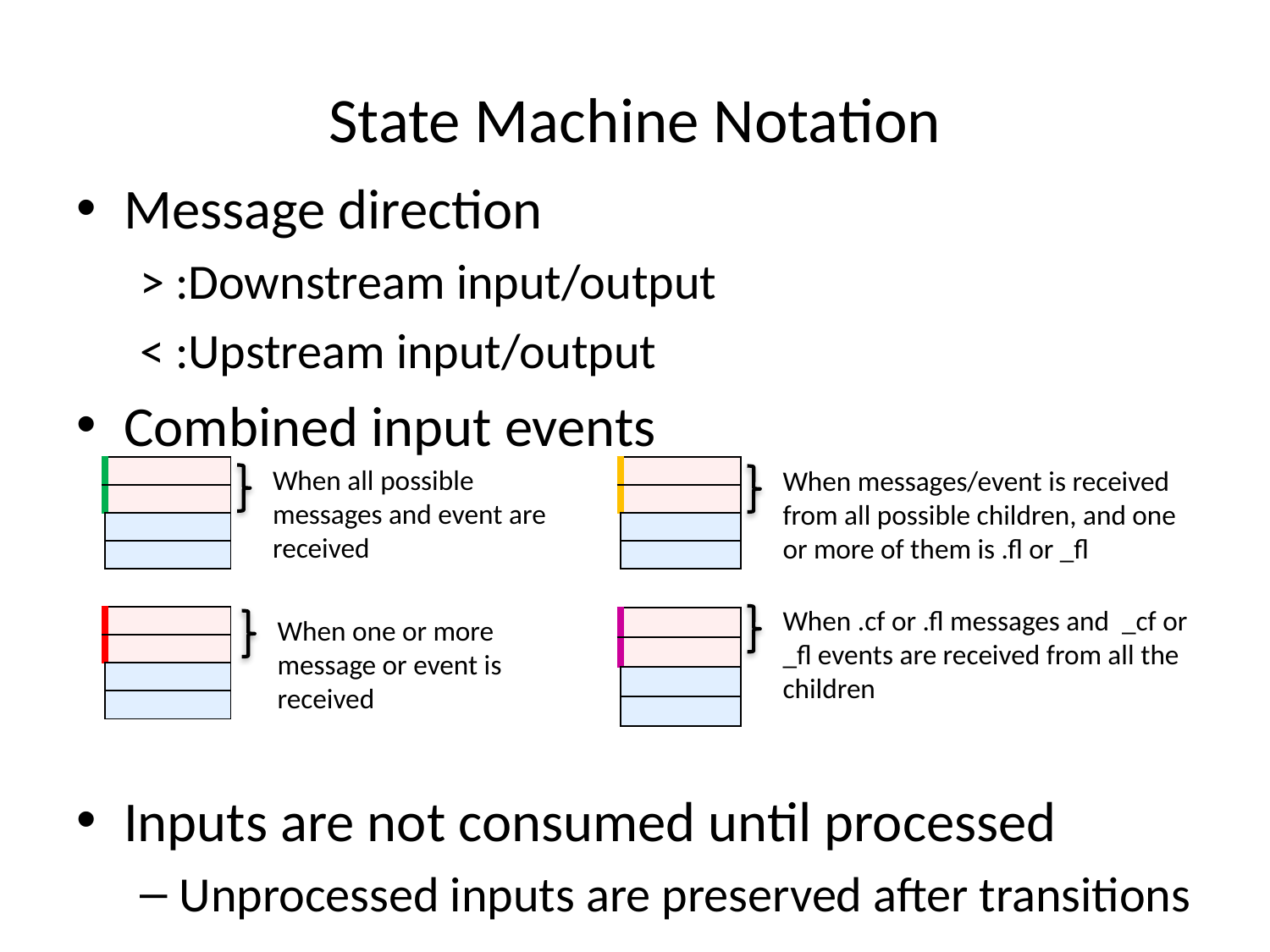

# State Machine Notation
Message direction
> :Downstream input/output
< :Upstream input/output
Combined input events

Inputs are not consumed until processed
Unprocessed inputs are preserved after transitions

When all possible messages and event are received
|  |
| --- |
|  |
|  |
|  |
|  |
| --- |
|  |
|  |
|  |
When messages/event is received from all possible children, and one or more of them is .fl or _fl

When .cf or .fl messages and  _cf or _fl events are received from all the children

|  |
| --- |
|  |
|  |
|  |
When one or more message or event is received
|  |
| --- |
|  |
|  |
|  |